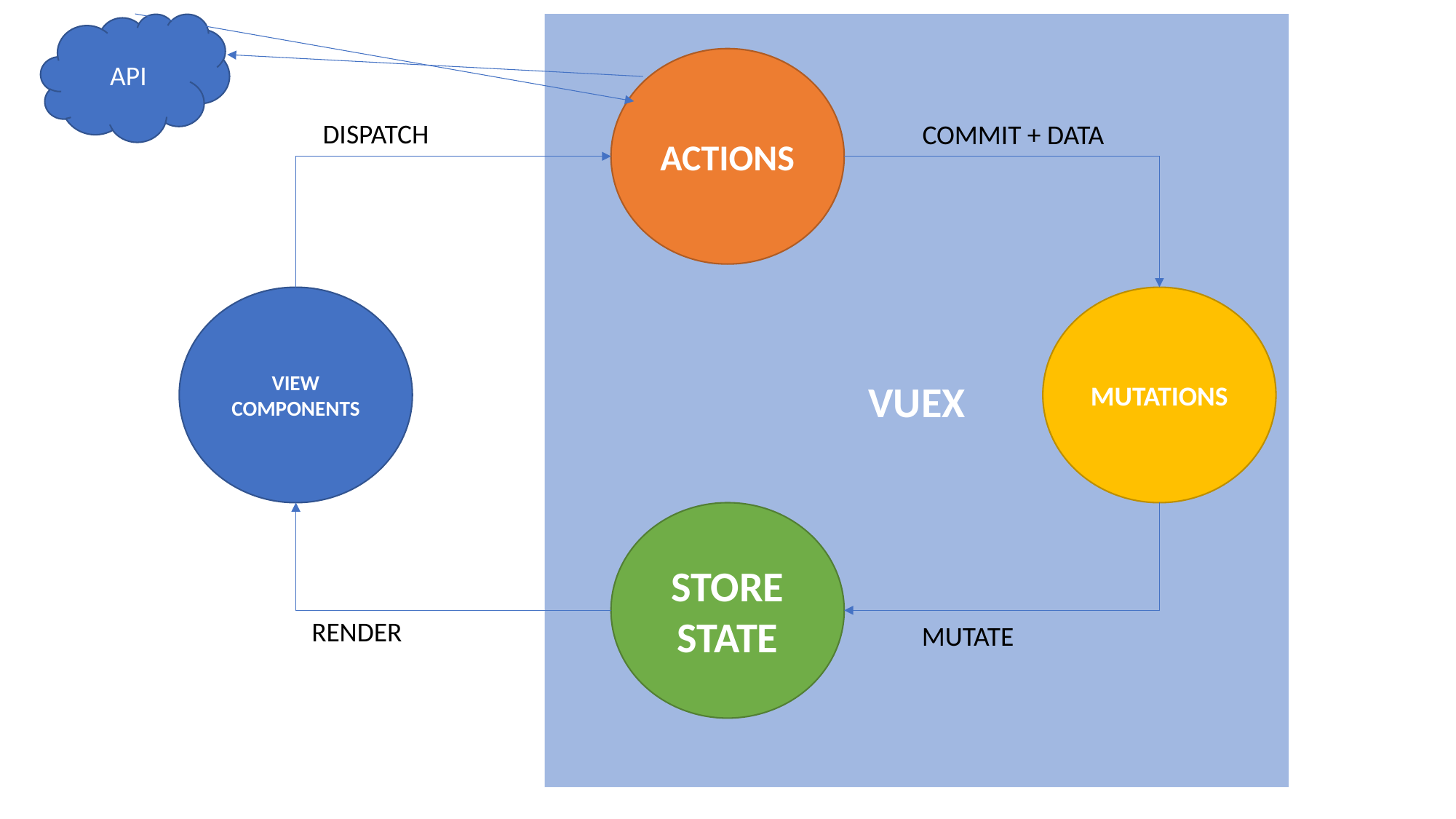

API
VUEX
ACTIONS
DISPATCH
COMMIT + DATA
VIEW
COMPONENTS
MUTATIONS
STORE
STATE
RENDER
MUTATE